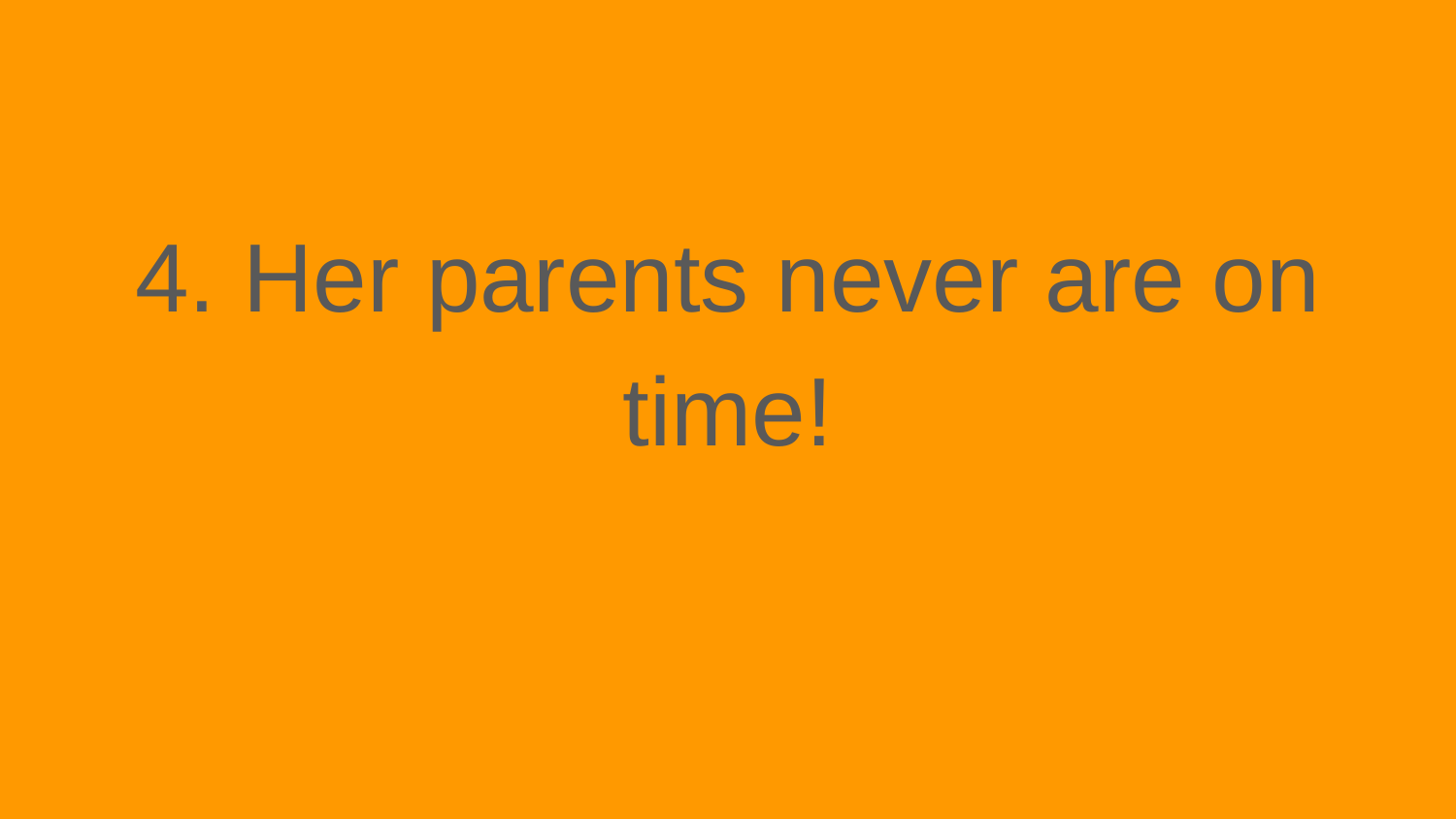

#
4. Her parents never are on time!